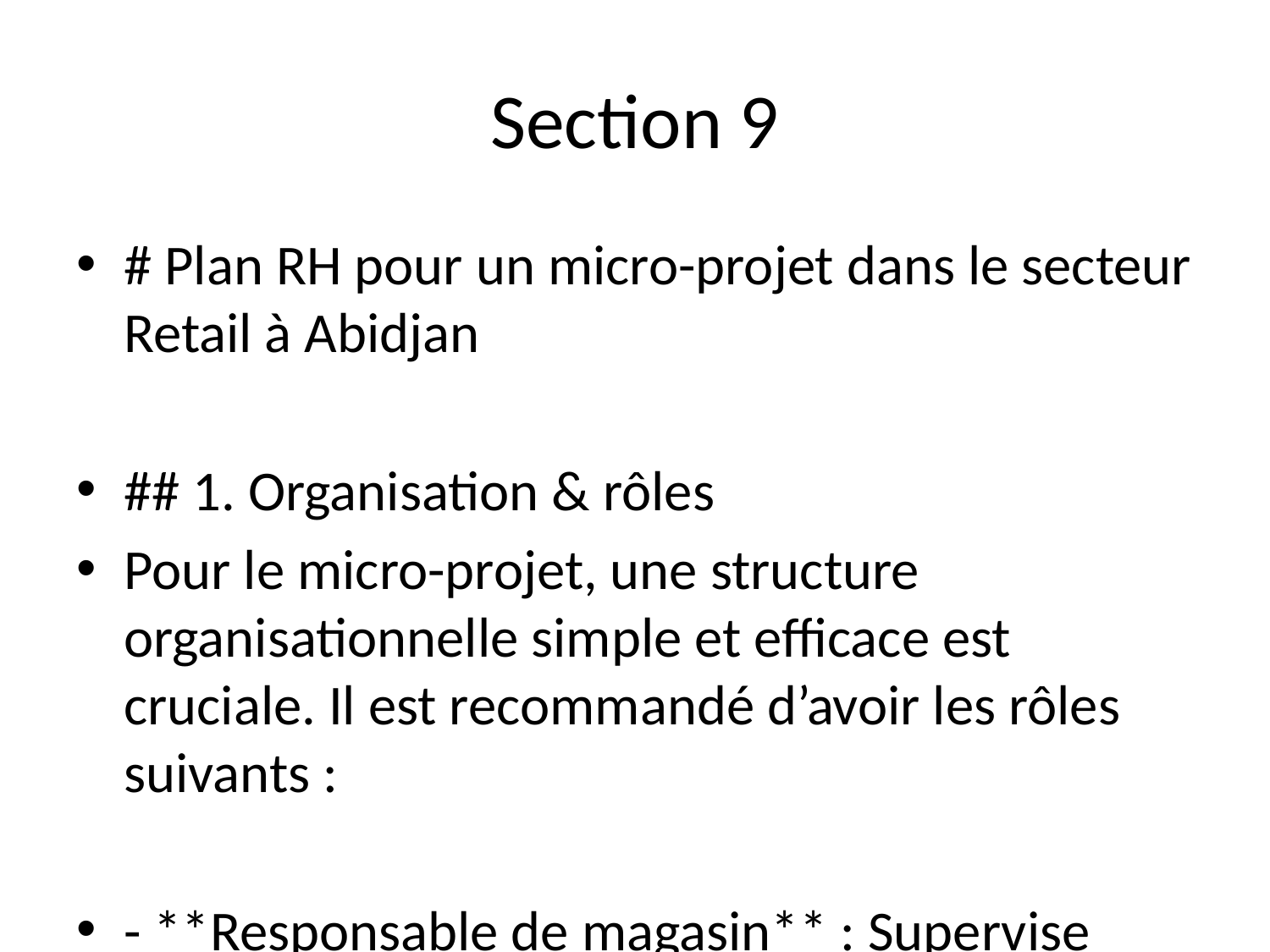

# Section 9
# Plan RH pour un micro-projet dans le secteur Retail à Abidjan

## 1. Organisation & rôles
Pour le micro-projet, une structure organisationnelle simple et efficace est cruciale. Il est recommandé d’avoir les rôles suivants :

- **Responsable de magasin** : Supervise l’ensemble des opérations, gère les équipes et assure la satisfaction des clients.
- **Vendeurs polyvalents** : Assurent la vente, le service client et le réassortiment des stocks. Ils doivent être capables de s'adapter à différents postes selon les besoins.
- **Responsable des stocks** : Gère les entrées et sorties de marchandises, veille à la bonne tenue des inventaires.

La polyvalence est essentielle, chaque membre de l’équipe doit être formé à plusieurs tâches pour garantir la continuité des opérations.

## 2. Effectifs & profilage
Pour un effectif limité, un petit groupe de 5 à 10 personnes est recommandé, réparti comme suit :

- 1 Responsable de magasin
- 2 à 3 Vendeurs polyvalents
- 1 Responsable des stocks

###